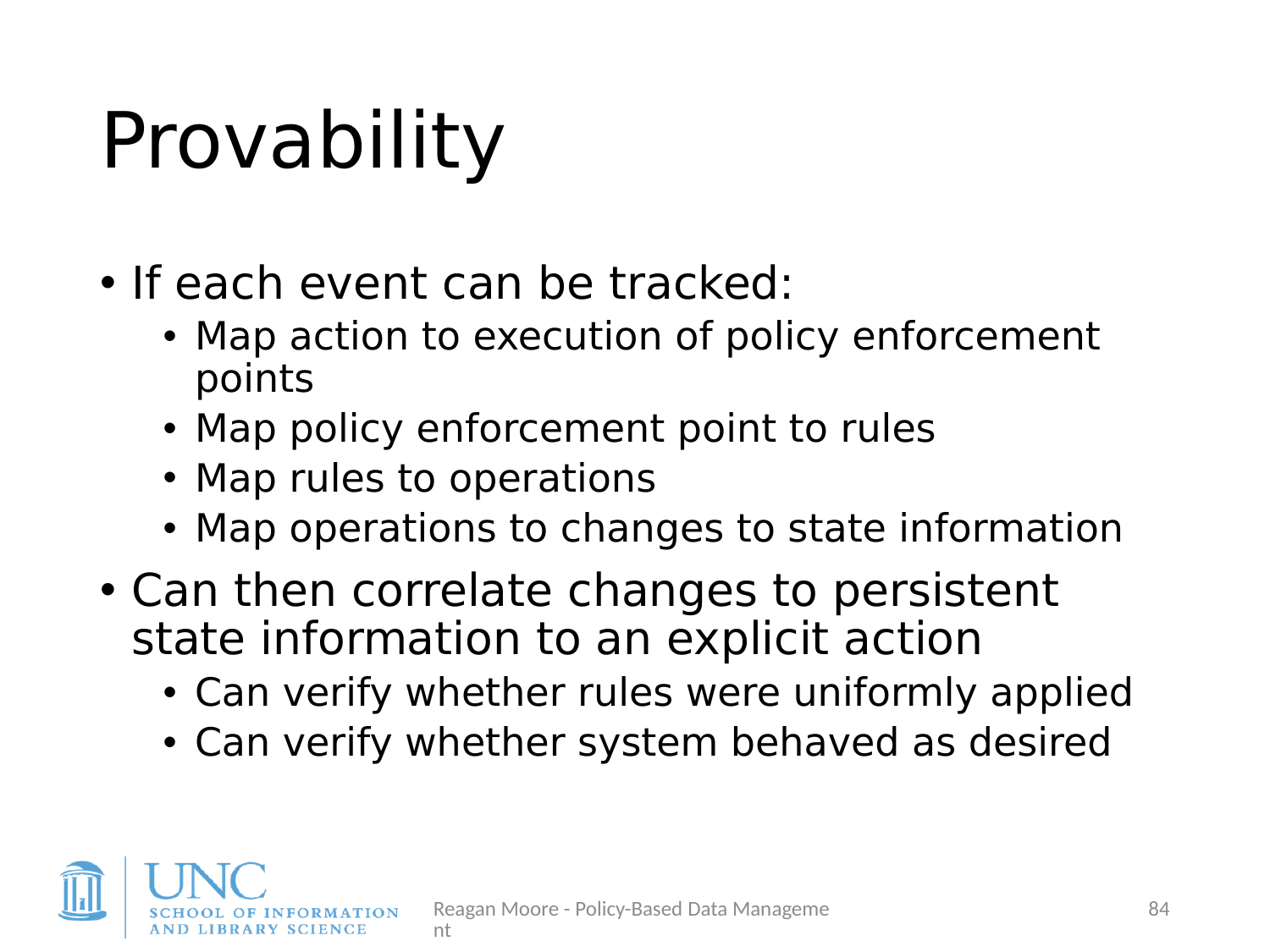

# Provability
If each event can be tracked:
Map action to execution of policy enforcement points
Map policy enforcement point to rules
Map rules to operations
Map operations to changes to state information
Can then correlate changes to persistent state information to an explicit action
Can verify whether rules were uniformly applied
Can verify whether system behaved as desired
Reagan Moore - Policy-Based Data Management
84